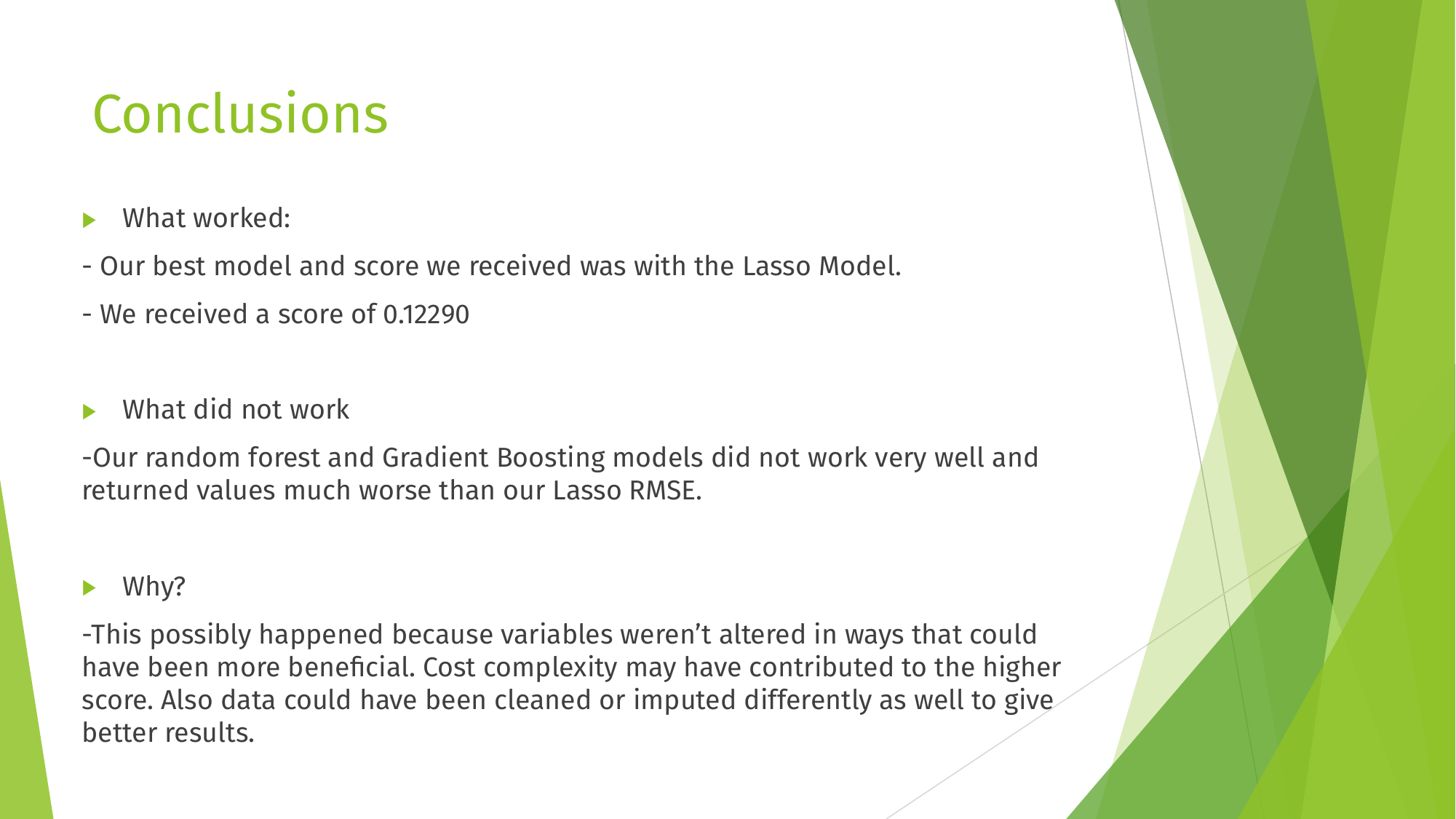

# Conclusions
What worked:
- Our best model and score we received was with the Lasso Model.
- We received a score of 0.12290

What did not work
-Our random forest and Gradient Boosting models did not work very well and returned values much worse than our Lasso RMSE.

Why?
-This possibly happened because variables weren’t altered in ways that could have been more beneficial. Cost complexity may have contributed to the higher score. Also data could have been cleaned or imputed differently as well to give better results.